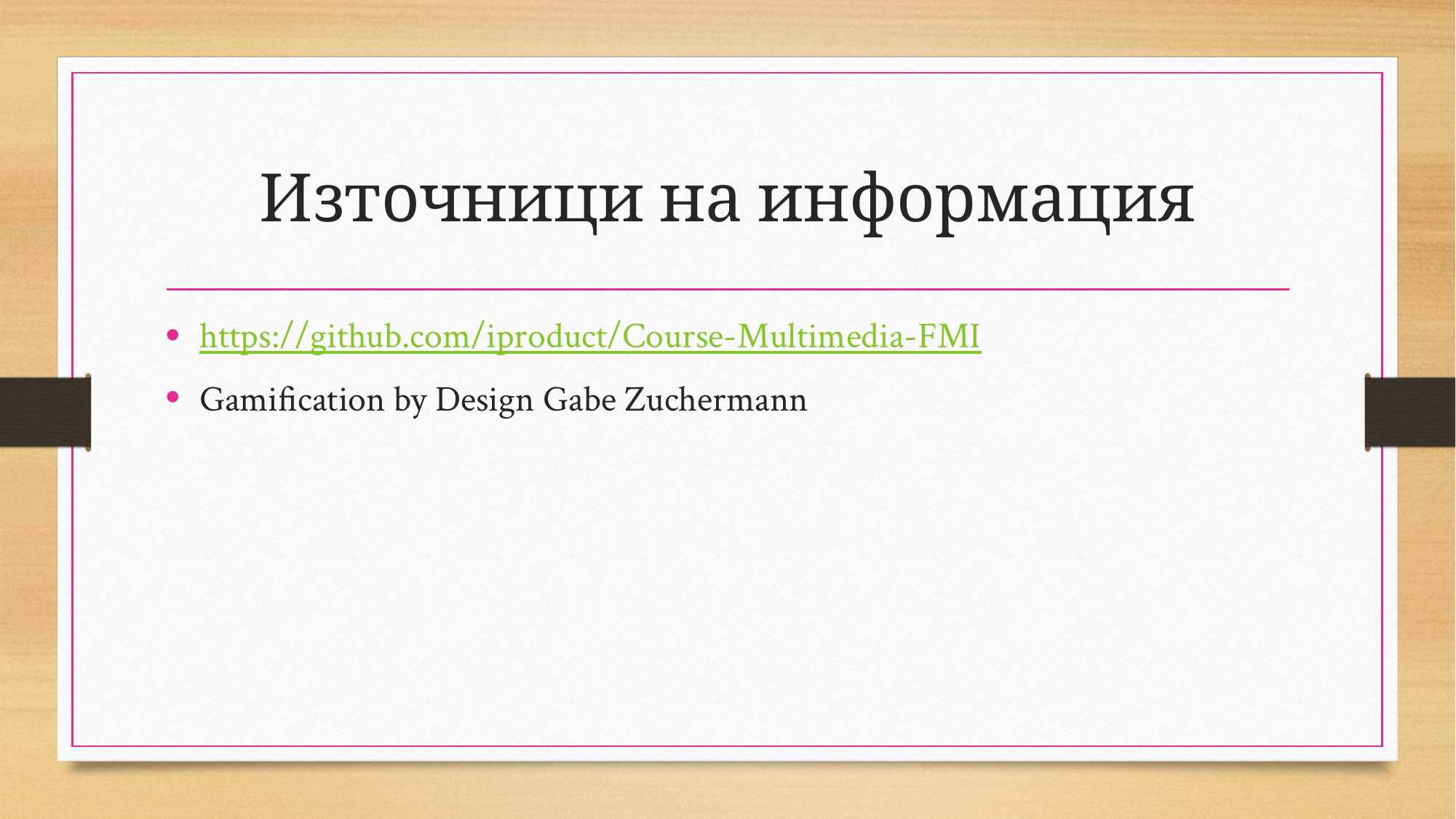

# Източници на информация
https://github.com/iproduct/Course-Multimedia-FMI
Gamification by Design Gabe Zuchermann